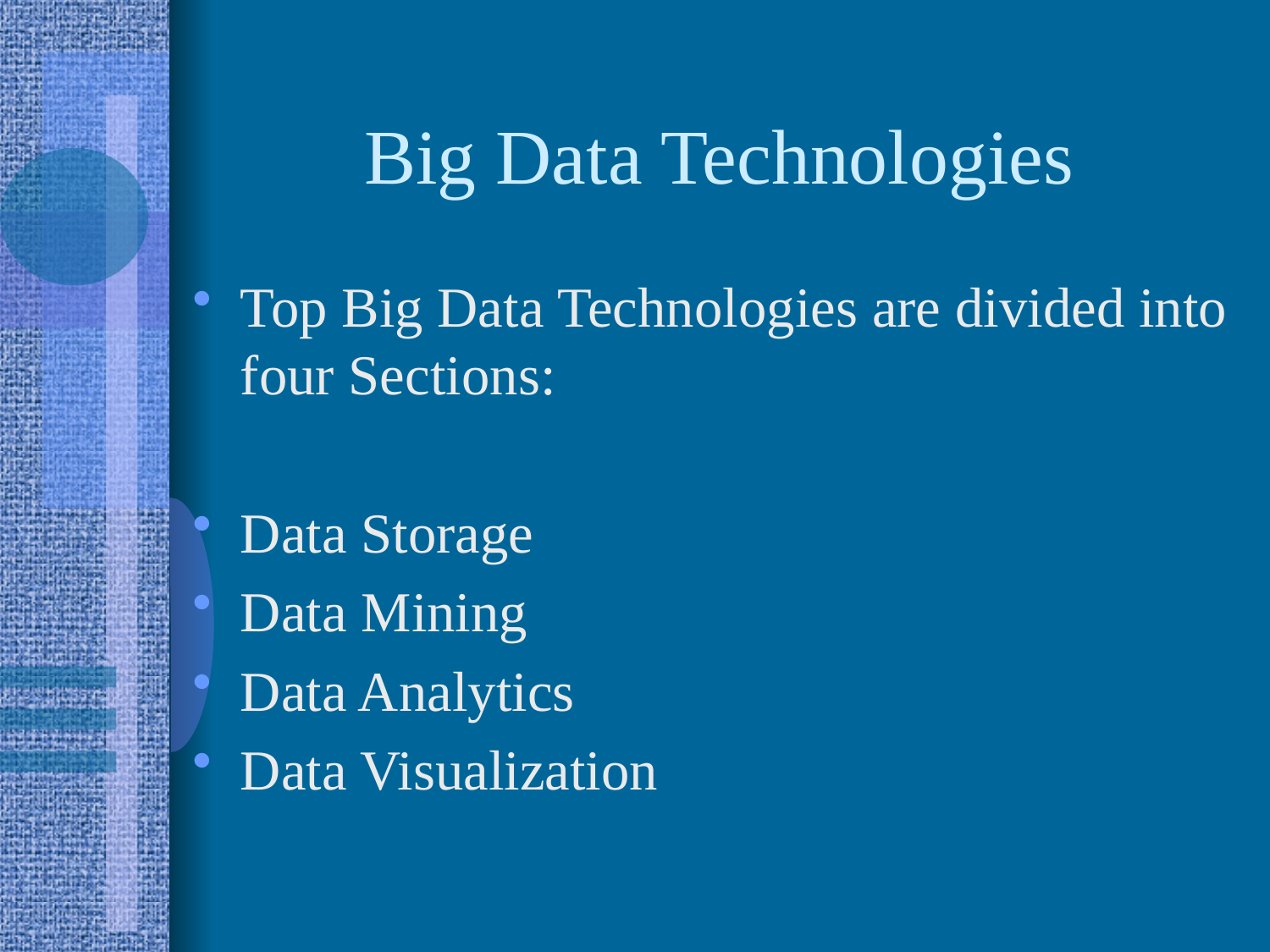

# Big Data Technologies
Top Big Data Technologies are divided into four Sections:

Data Storage
Data Mining
Data Analytics
Data Visualization